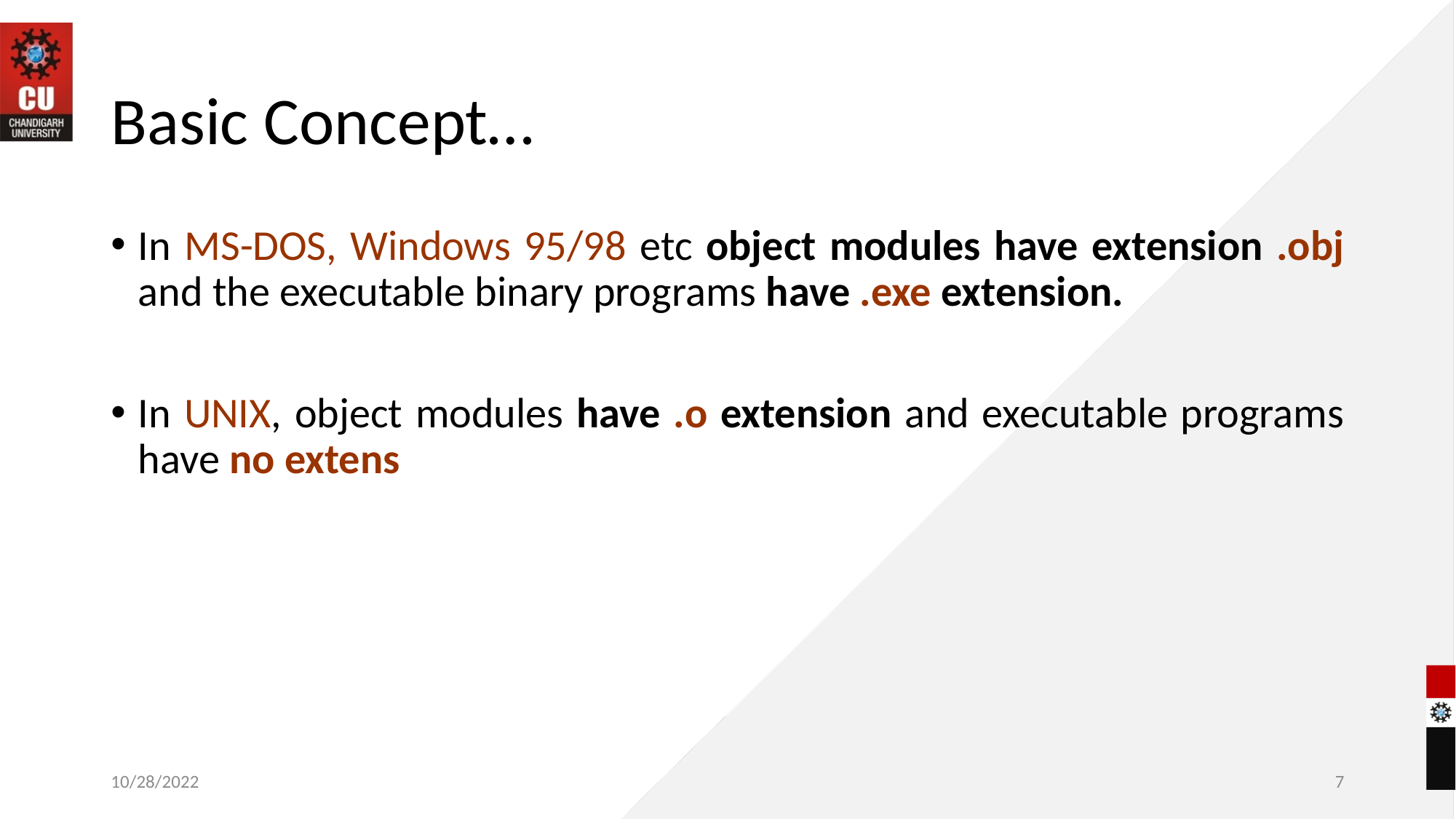

# Basic Concept…
In MS-DOS, Windows 95/98 etc object modules have extension .obj and the executable binary programs have .exe extension.

In UNIX, object modules have .o extension and executable programs have no extens

10/28/2022
7